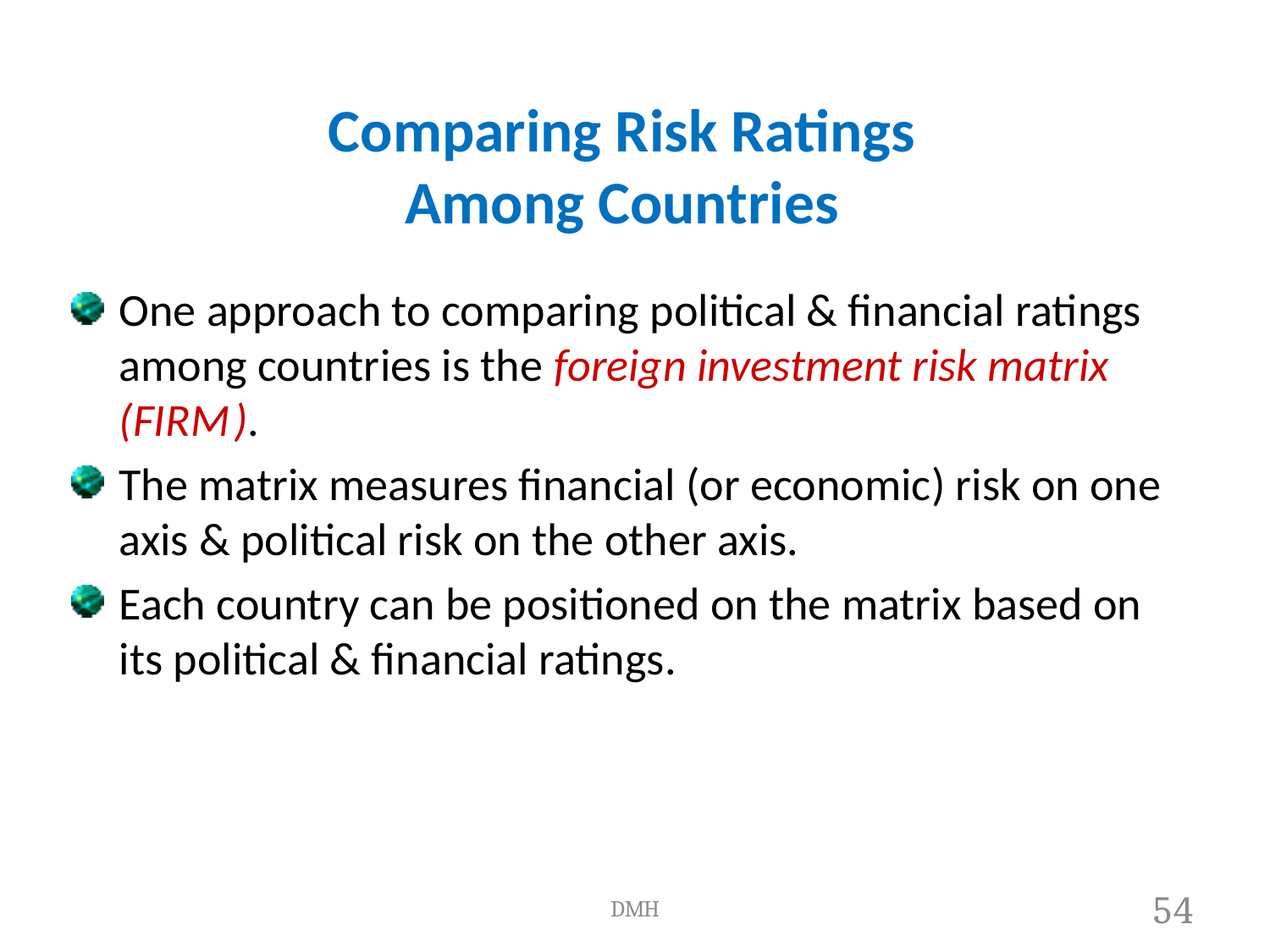

# Comparing Risk Ratings Among Countries
One approach to comparing political & financial ratings among countries is the foreign investment risk matrix (FIRM ).
The matrix measures financial (or economic) risk on one axis & political risk on the other axis.
Each country can be positioned on the matrix based on its political & financial ratings.
DMH
54